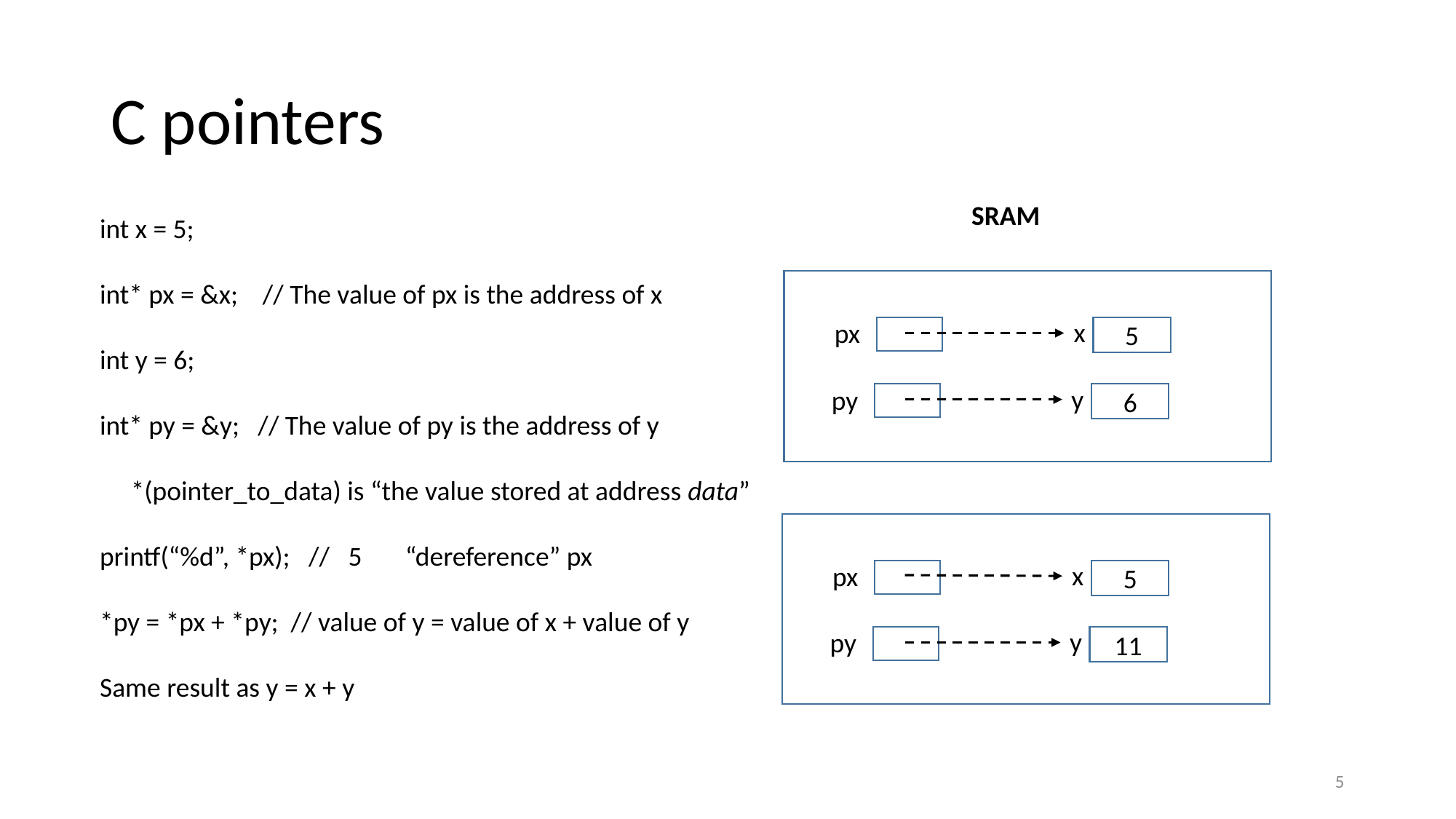

# C pointers
SRAM
int x = 5;

int* px = &x;    // The value of px is the address of x

int y = 6;

int* py = &y;   // The value of py is the address of y

     *(pointer_to_data) is “the value stored at address data”

printf(“%d”, *px);   //   5       “dereference” px

*py = *px + *py;  // value of y = value of x + value of y

Same result as y = x + y

x
px
5

y
py
6

x
px
5

y
py
11

5